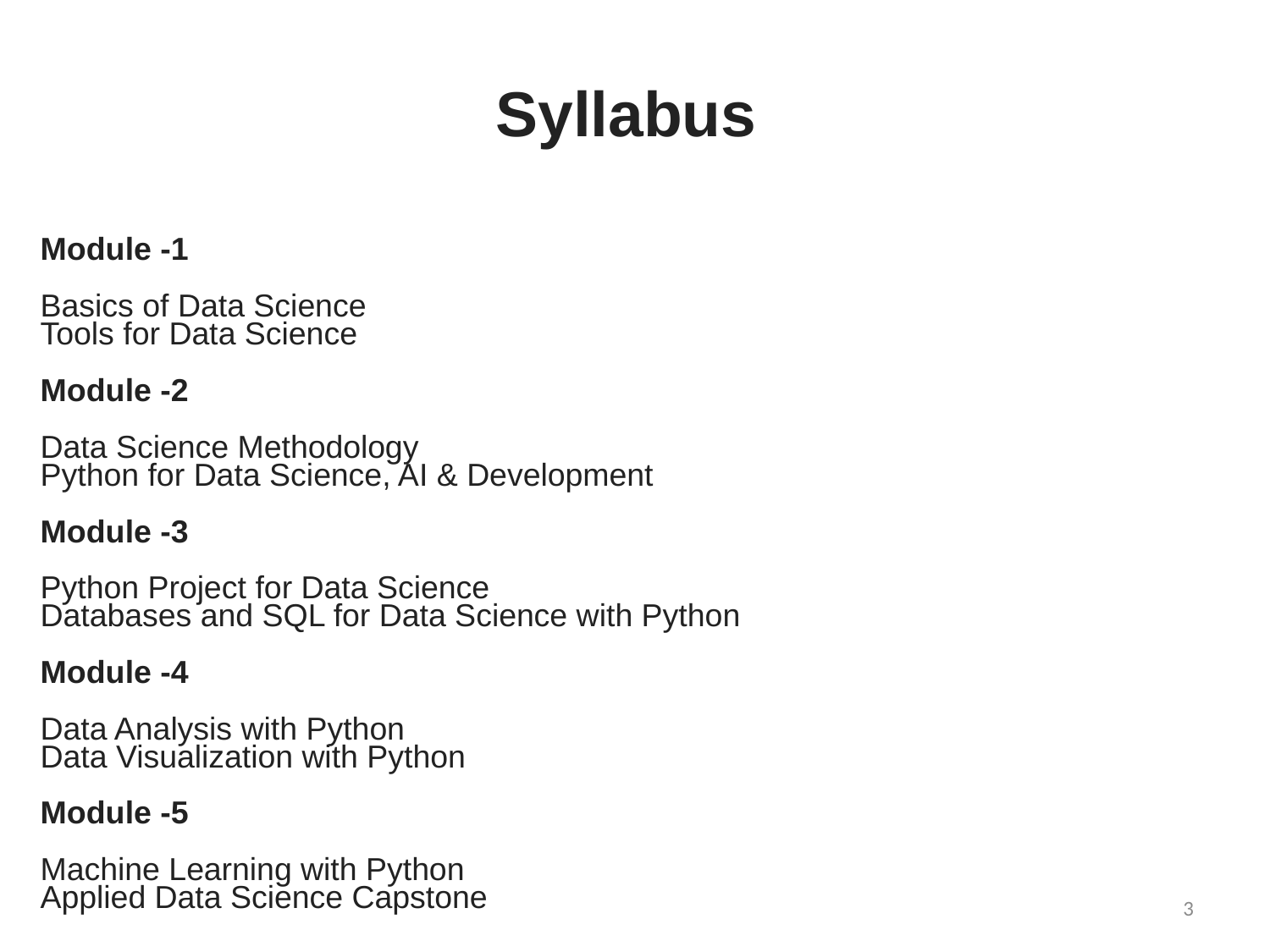

# Syllabus

Module -1

Basics of Data Science
Tools for Data Science

Module -2

Data Science Methodology
Python for Data Science, AI & Development

Module -3

Python Project for Data Science
Databases and SQL for Data Science with Python

Module -4

Data Analysis with Python
Data Visualization with Python

Module -5

Machine Learning with Python
Applied Data Science Capstone

3